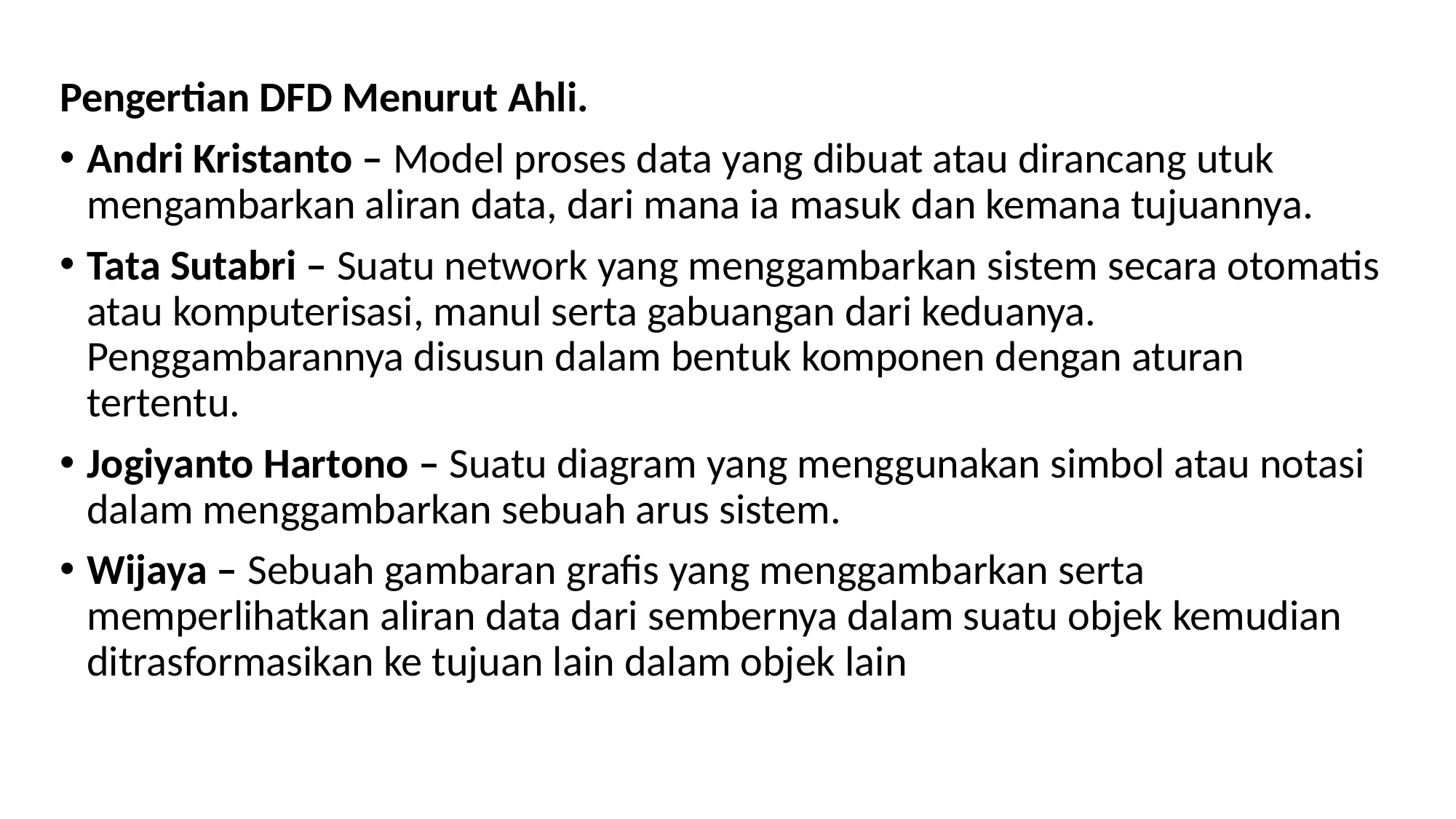

Pengertian DFD Menurut Ahli.
Andri Kristanto – Model proses data yang dibuat atau dirancang utuk mengambarkan aliran data, dari mana ia masuk dan kemana tujuannya.
Tata Sutabri – Suatu network yang menggambarkan sistem secara otomatis atau komputerisasi, manul serta gabuangan dari keduanya. Penggambarannya disusun dalam bentuk komponen dengan aturan tertentu.
Jogiyanto Hartono – Suatu diagram yang menggunakan simbol atau notasi dalam menggambarkan sebuah arus sistem.
Wijaya – Sebuah gambaran grafis yang menggambarkan serta memperlihatkan aliran data dari sembernya dalam suatu objek kemudian ditrasformasikan ke tujuan lain dalam objek lain